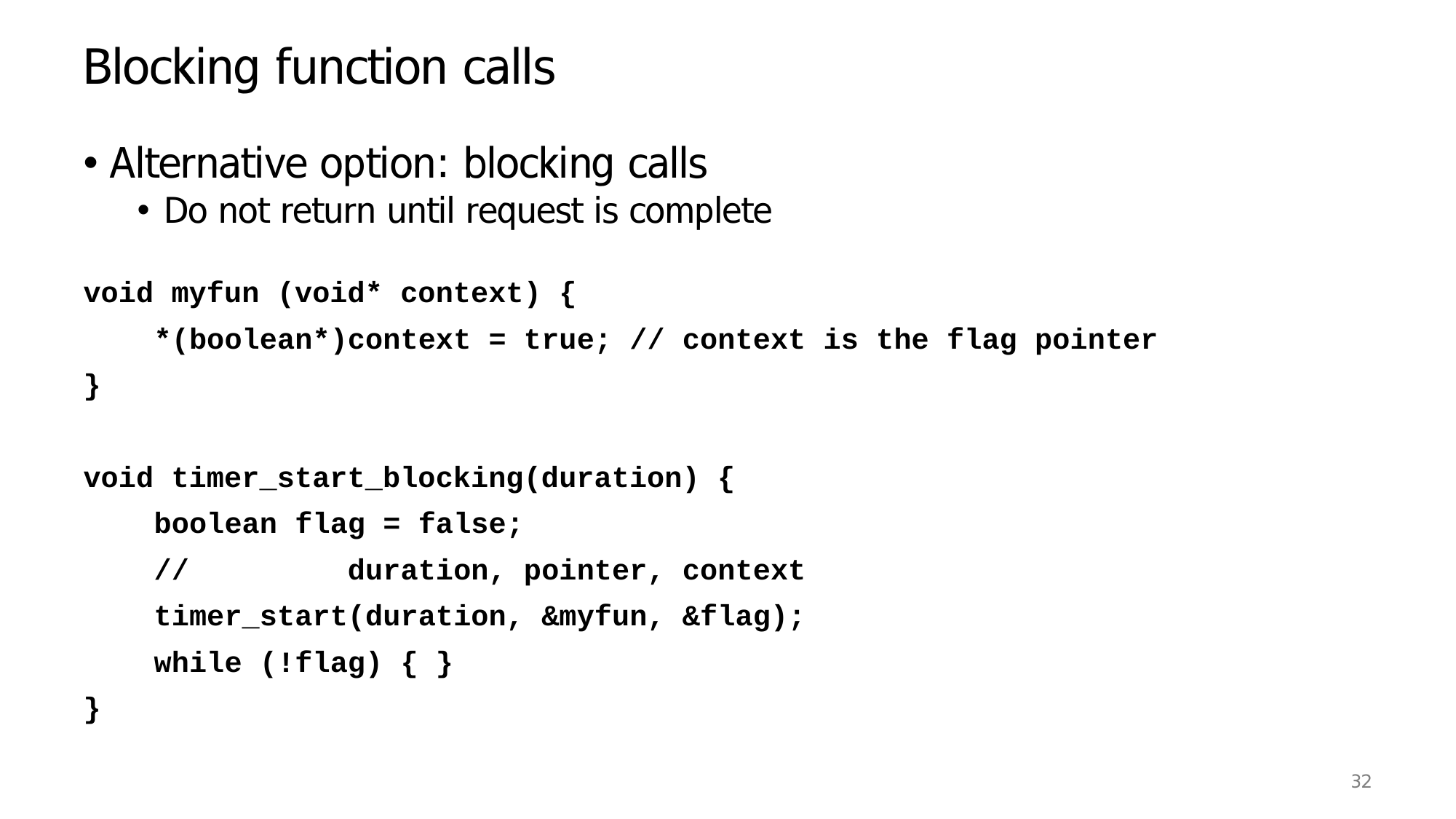

# Blocking function calls
Alternative option: blocking calls
Do not return until request is complete

void myfun (void* context) {
    *(boolean*)context = true; // context is the flag pointer
}

void timer_start_blocking(duration) {
    boolean flag = false;
    //         duration, pointer, context
    timer_start(duration, &myfun, &flag);
    while (!flag) { }
}

32